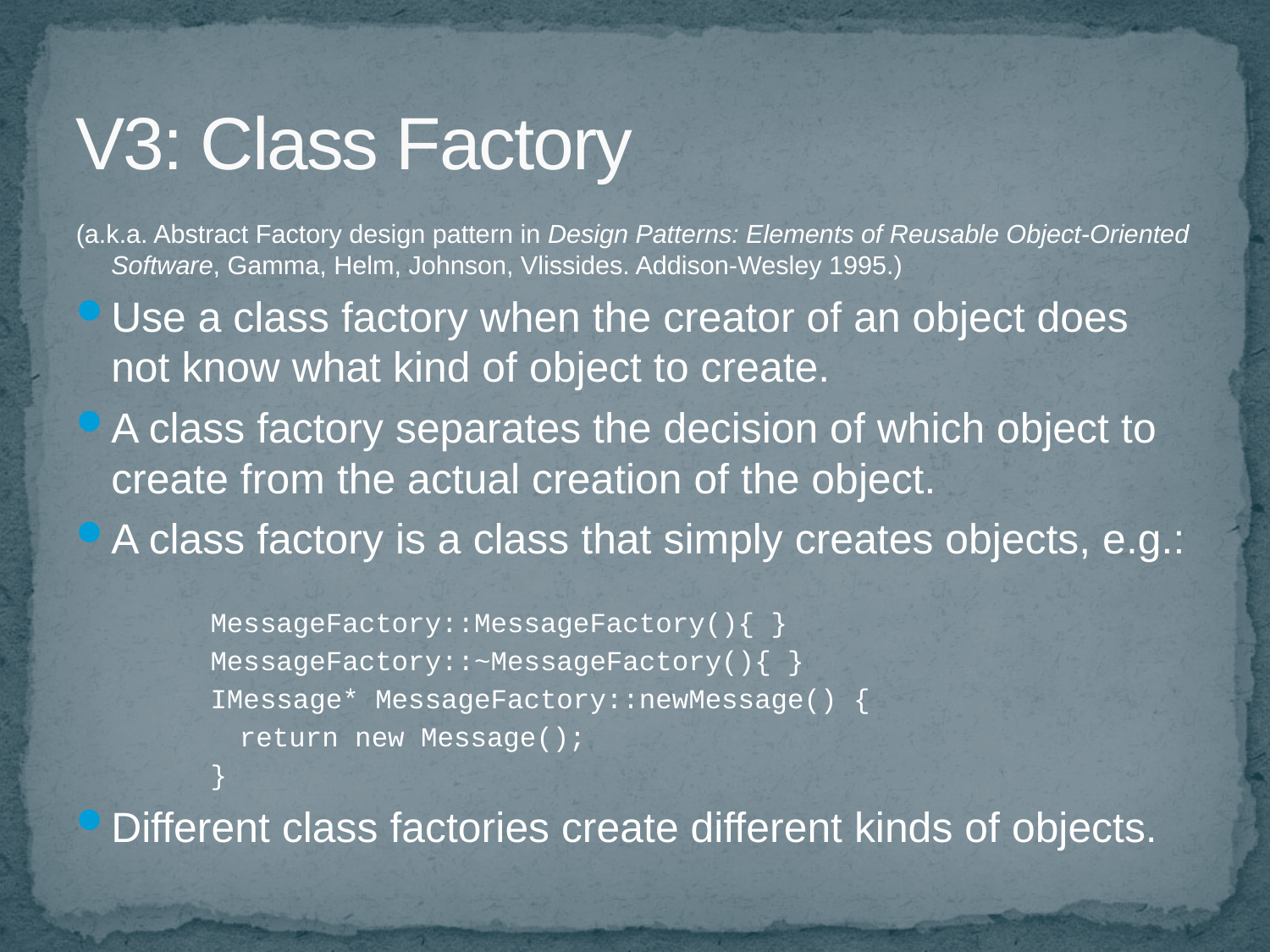

# V3: Class Factory
(a.k.a. Abstract Factory design pattern in Design Patterns: Elements of Reusable Object-Oriented Software, Gamma, Helm, Johnson, Vlissides. Addison-Wesley 1995.)
Use a class factory when the creator of an object does not know what kind of object to create.
A class factory separates the decision of which object to create from the actual creation of the object.
A class factory is a class that simply creates objects, e.g.:

MessageFactory::MessageFactory(){ }
MessageFactory::~MessageFactory(){ }
IMessage* MessageFactory::newMessage() {
	return new Message();
}
Different class factories create different kinds of objects.